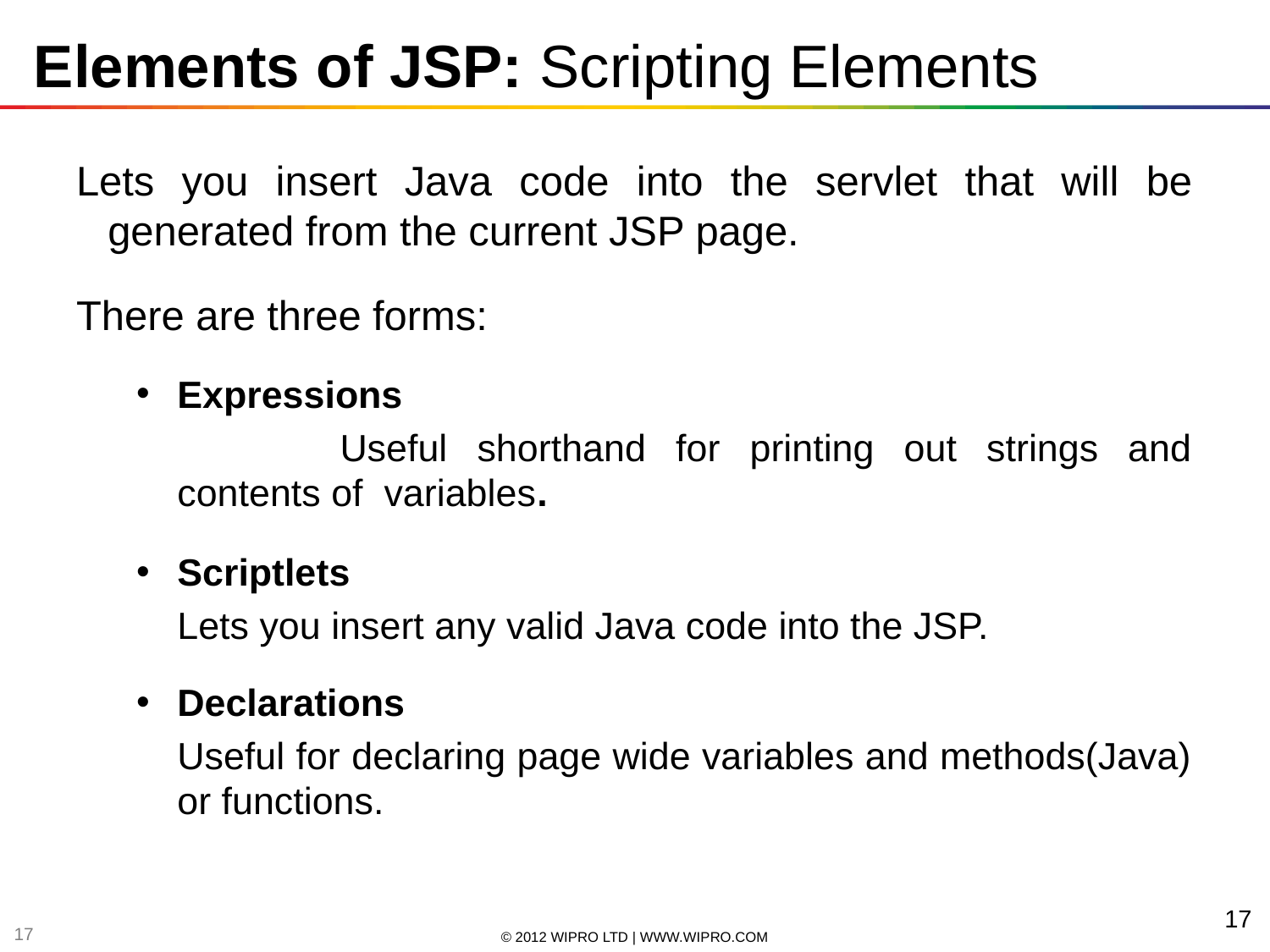

# Elements of JSP: Scripting Elements
Lets you insert Java code into the servlet that will be generated from the current JSP page.

There are three forms:

Expressions
	  			Useful shorthand for printing out strings and contents of  variables.

Scriptlets
				Lets you insert any valid Java code into the JSP.

Declarations
				Useful for declaring page wide variables and methods(Java) or functions.

17